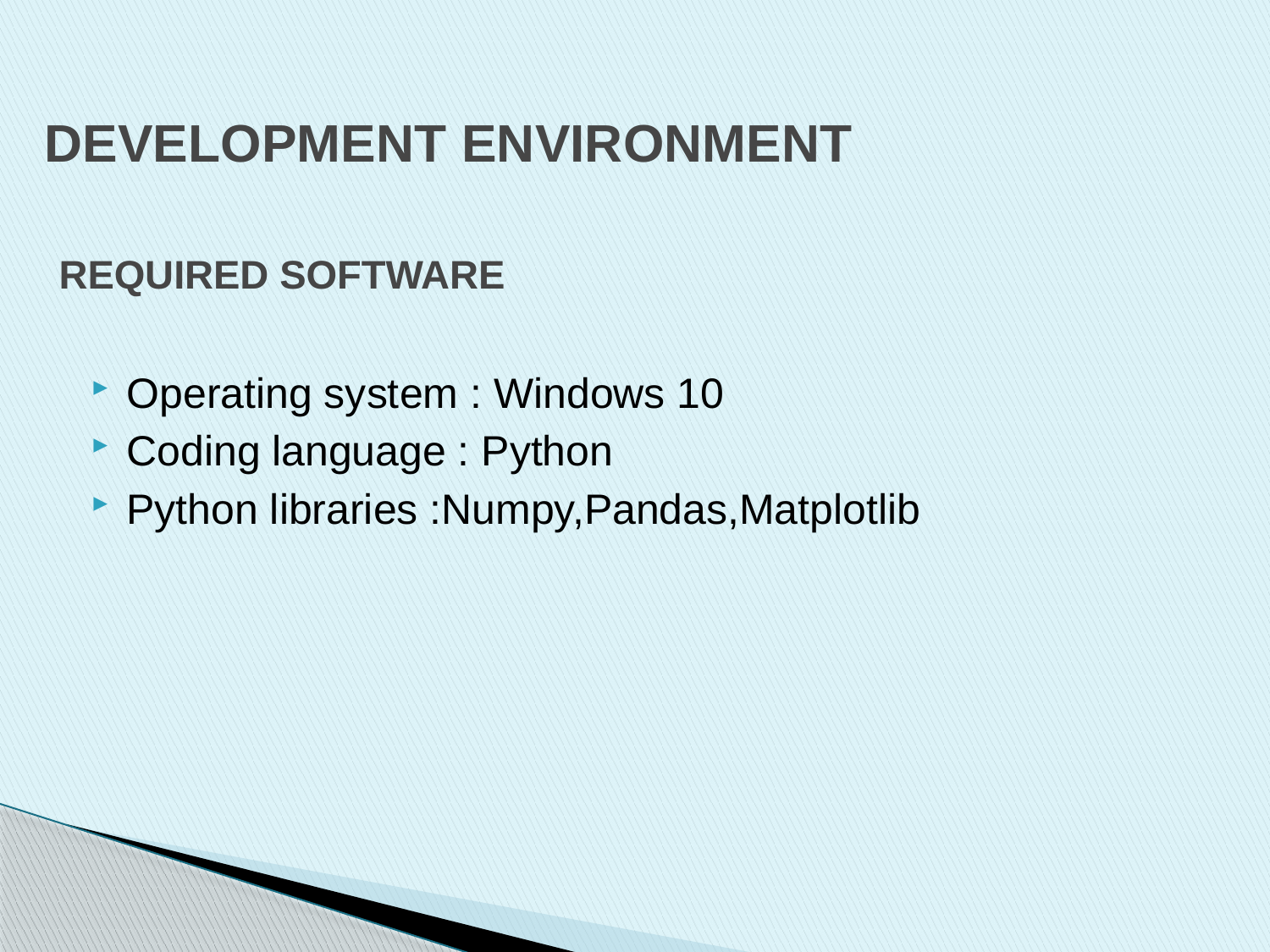

# DEVELOPMENT ENVIRONMENT REQUIRED SOFTWARE
Operating system : Windows 10
Coding language : Python
Python libraries :Numpy,Pandas,Matplotlib